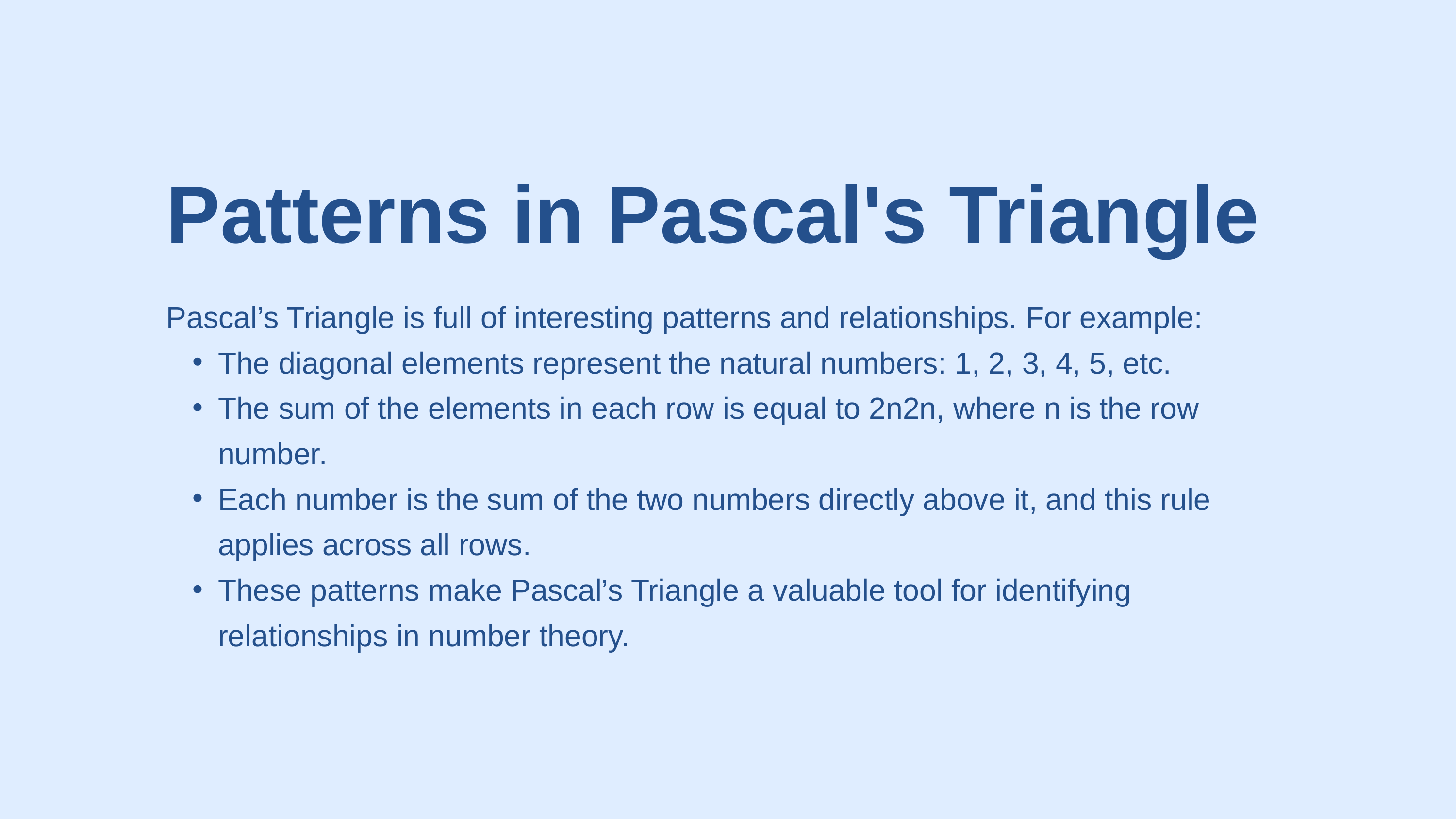

Patterns in Pascal's Triangle
Pascal’s Triangle is full of interesting patterns and relationships. For example:
The diagonal elements represent the natural numbers: 1, 2, 3, 4, 5, etc.
The sum of the elements in each row is equal to 2n2n, where n is the row number.
Each number is the sum of the two numbers directly above it, and this rule applies across all rows.
These patterns make Pascal’s Triangle a valuable tool for identifying relationships in number theory.